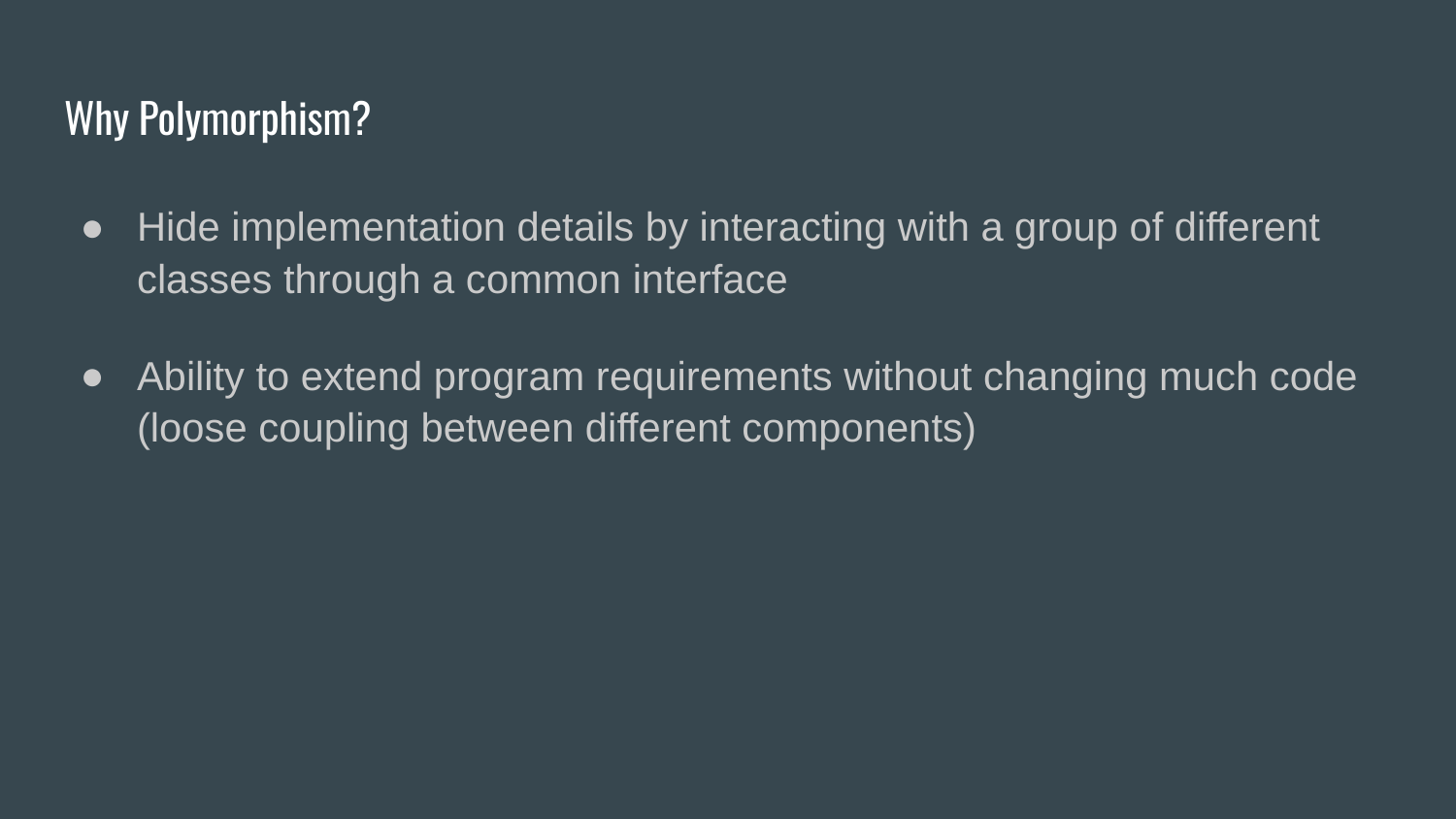

# Why Polymorphism?
Hide implementation details by interacting with a group of different classes through a common interface
Ability to extend program requirements without changing much code (loose coupling between different components)